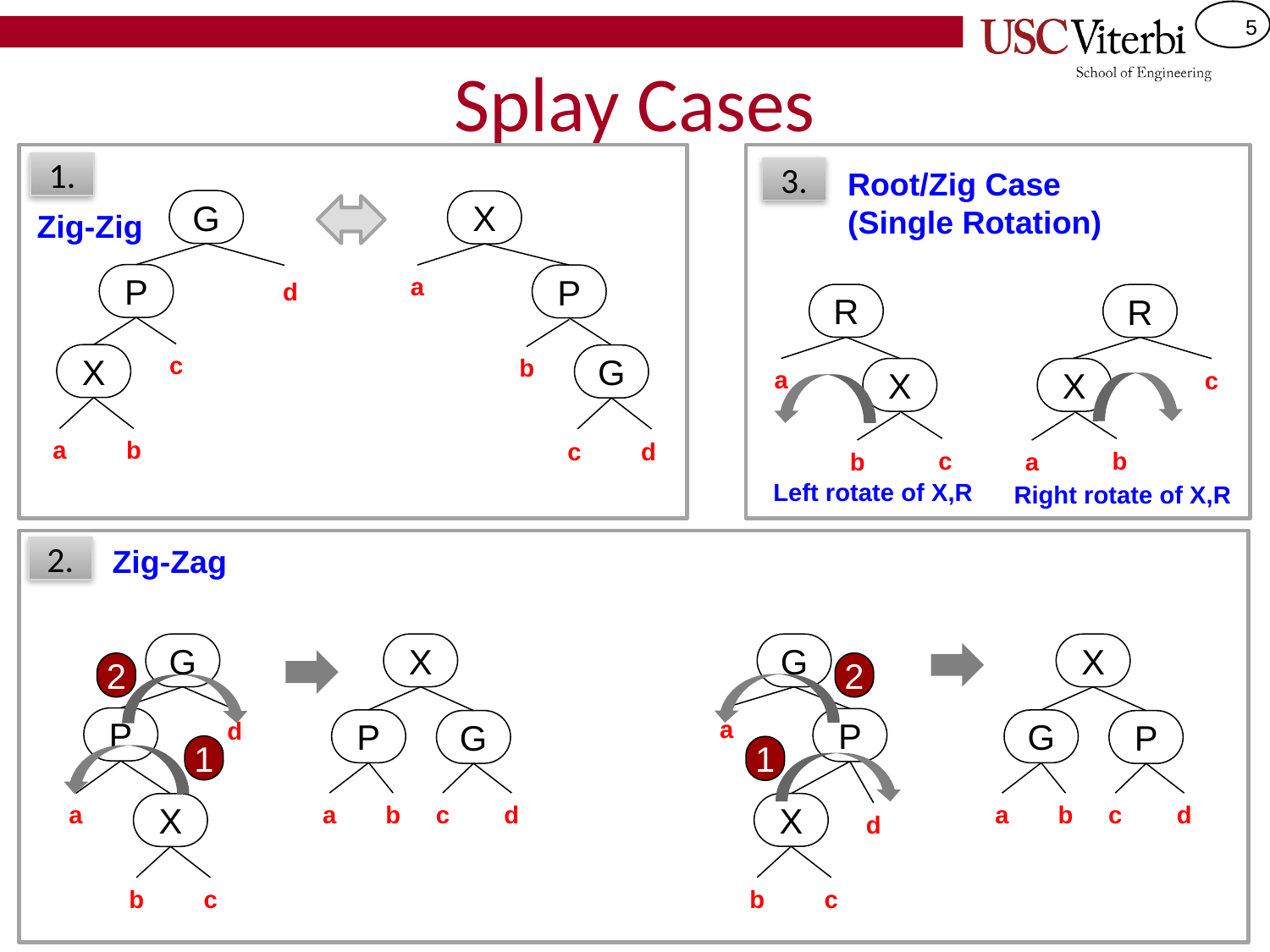

# Splay Cases

1.
3.
Root/Zig Case
(Single Rotation)
G
X

Zig-Zig
P
a
P
d
R
R
c
X
G
b
a
X
X
c

a
b
c
d
c
b
b
a
Left rotate of X,R
Right rotate of X,R

Zig-Zag
2.
G
X
G
X

2
2

a
P
P
d
P
G
G
P
1
1

a
b
c
d
a
b
c
d
a
X
X
d
b
c
b
c